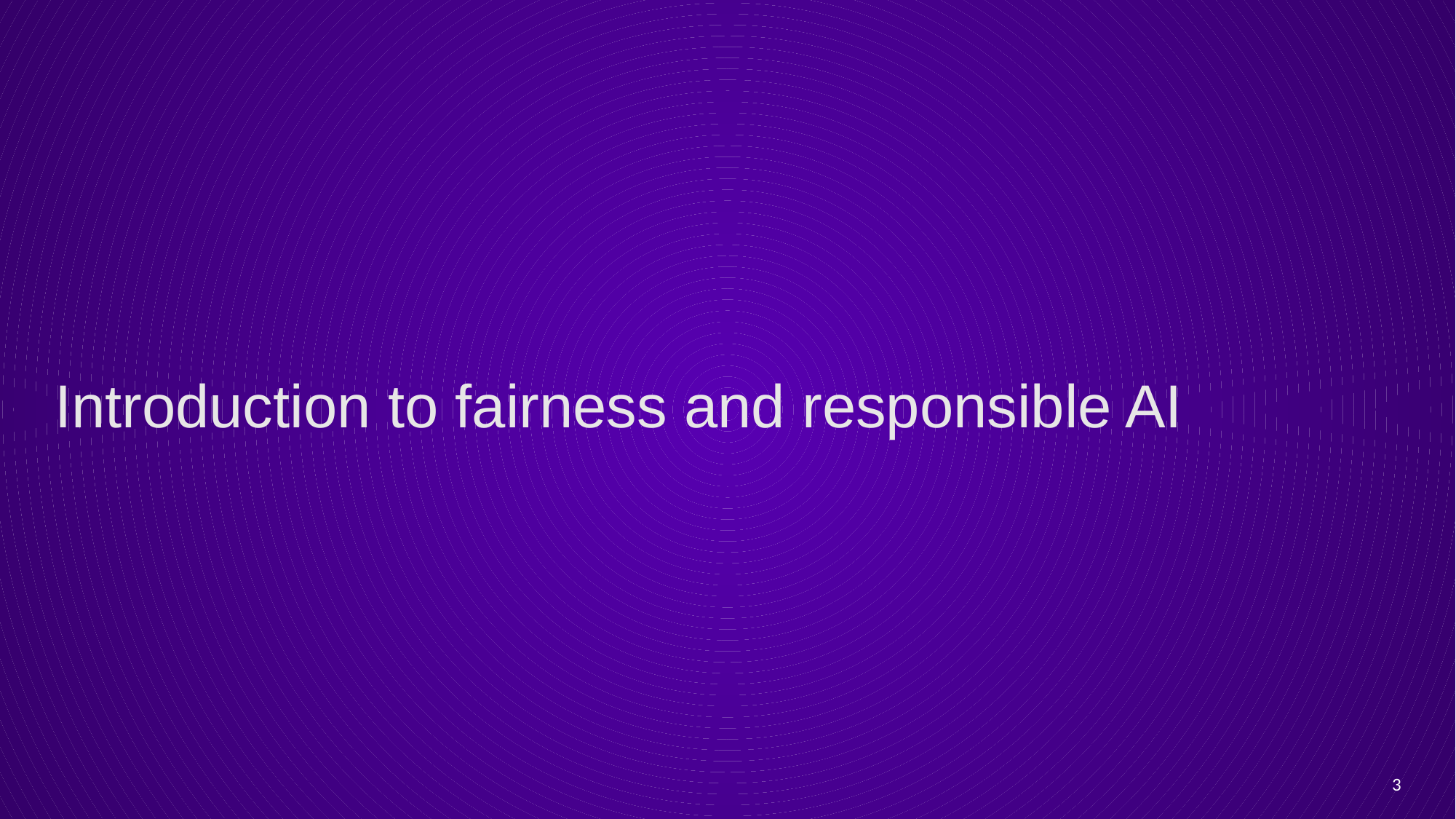

Introduction to fairness and responsible AI

3